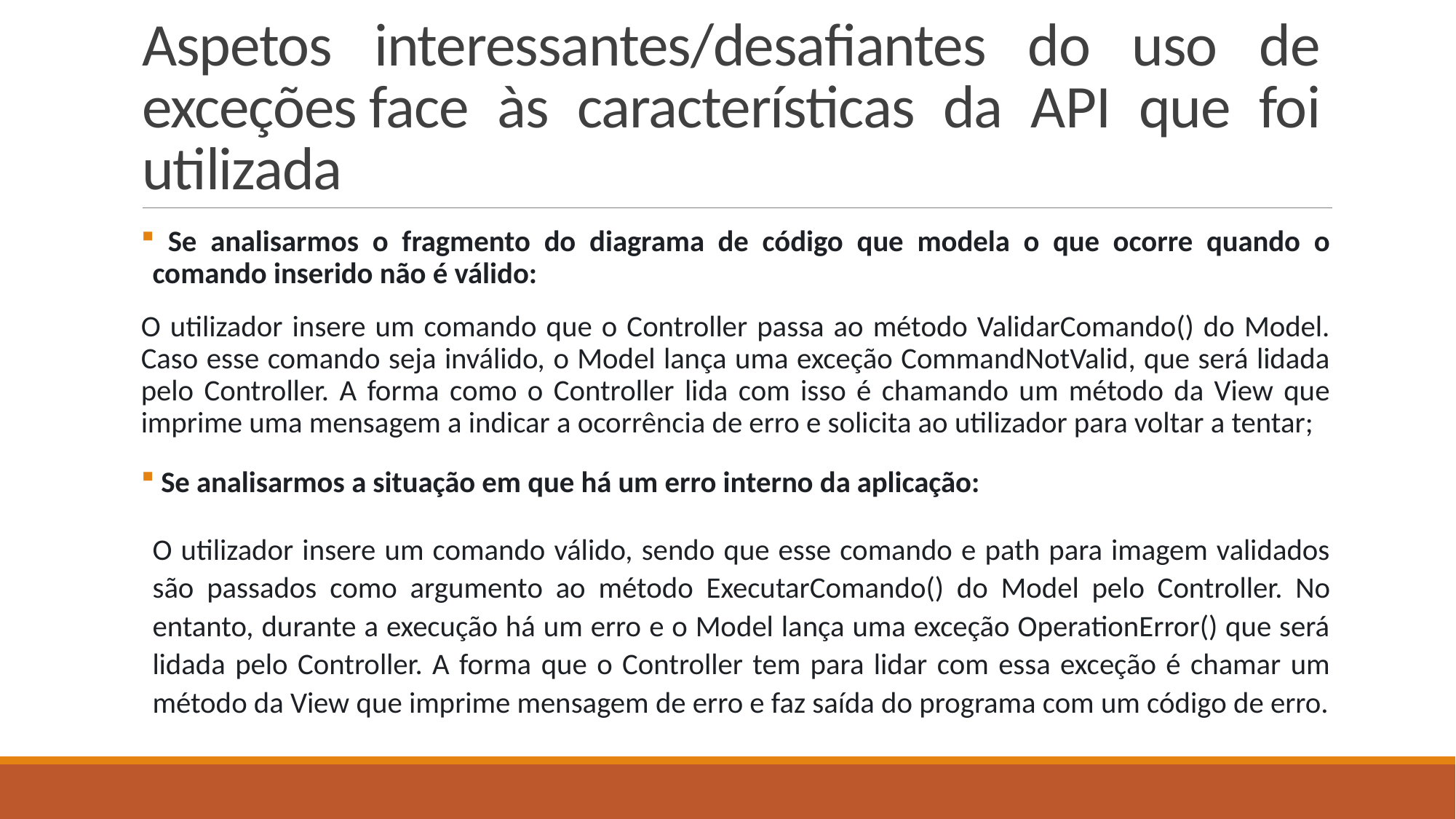

# Aspetos interessantes/desafiantes do uso de exceções face às características da API que foi utilizada
 Se analisarmos o fragmento do diagrama de código que modela o que ocorre quando o comando inserido não é válido:
O utilizador insere um comando que o Controller passa ao método ValidarComando() do Model. Caso esse comando seja inválido, o Model lança uma exceção CommandNotValid, que será lidada pelo Controller. A forma como o Controller lida com isso é chamando um método da View que imprime uma mensagem a indicar a ocorrência de erro e solicita ao utilizador para voltar a tentar;
 Se analisarmos a situação em que há um erro interno da aplicação:
O utilizador insere um comando válido, sendo que esse comando e path para imagem validados são passados como argumento ao método ExecutarComando() do Model pelo Controller. No entanto, durante a execução há um erro e o Model lança uma exceção OperationError() que será lidada pelo Controller. A forma que o Controller tem para lidar com essa exceção é chamar um método da View que imprime mensagem de erro e faz saída do programa com um código de erro.